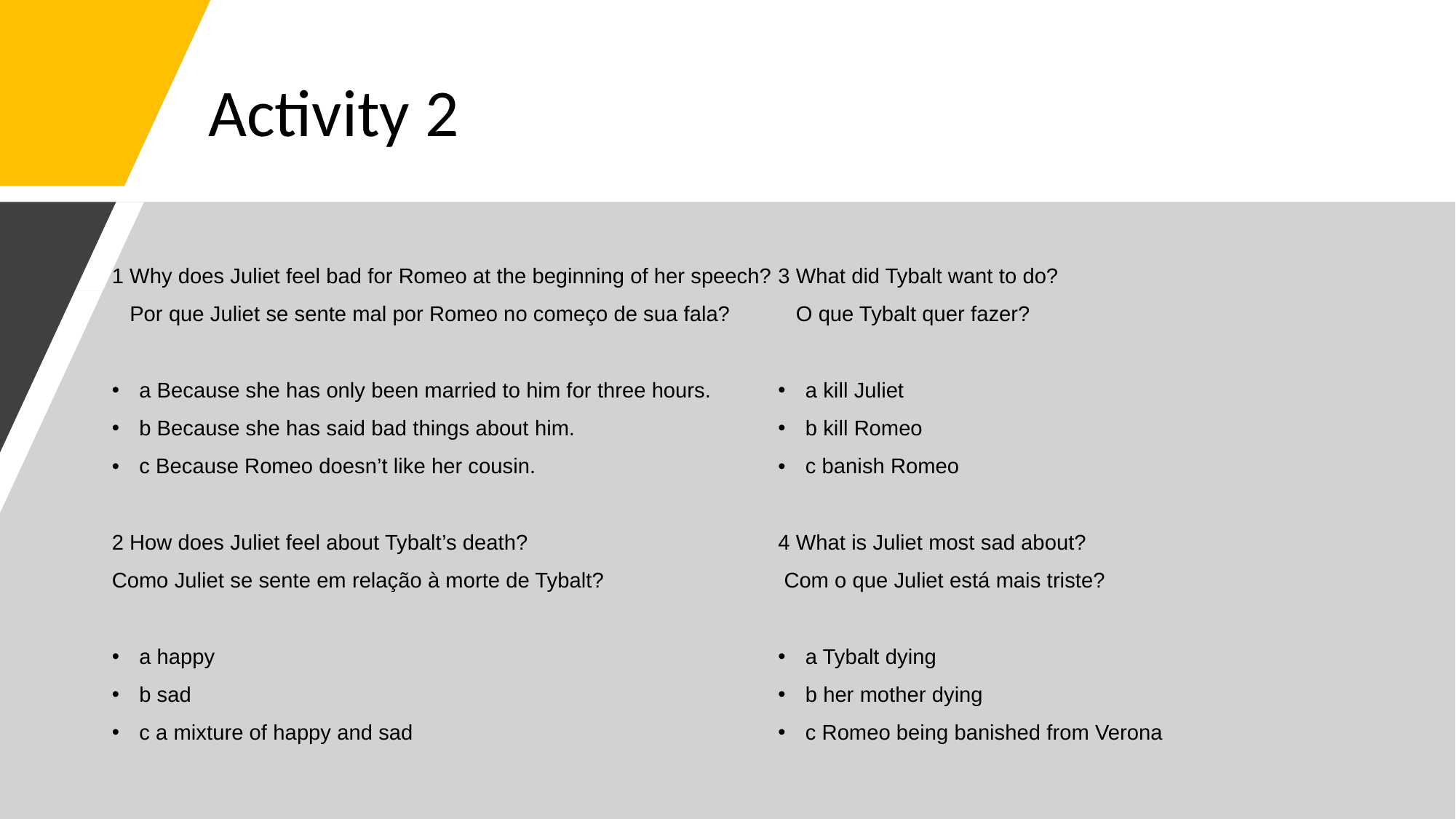

# Activity 2

1 Why does Juliet feel bad for Romeo at the beginning of her speech?
   Por que Juliet se sente mal por Romeo no começo de sua fala?

a Because she has only been married to him for three hours.
b Because she has said bad things about him.
c Because Romeo doesn’t like her cousin.

2 How does Juliet feel about Tybalt’s death?
Como Juliet se sente em relação à morte de Tybalt?

a happy
b sad
c a mixture of happy and sad
3 What did Tybalt want to do?
   O que Tybalt quer fazer?

a kill Juliet
b kill Romeo
c banish Romeo

4 What is Juliet most sad about?
 Com o que Juliet está mais triste?

a Tybalt dying
b her mother dying
c Romeo being banished from Verona